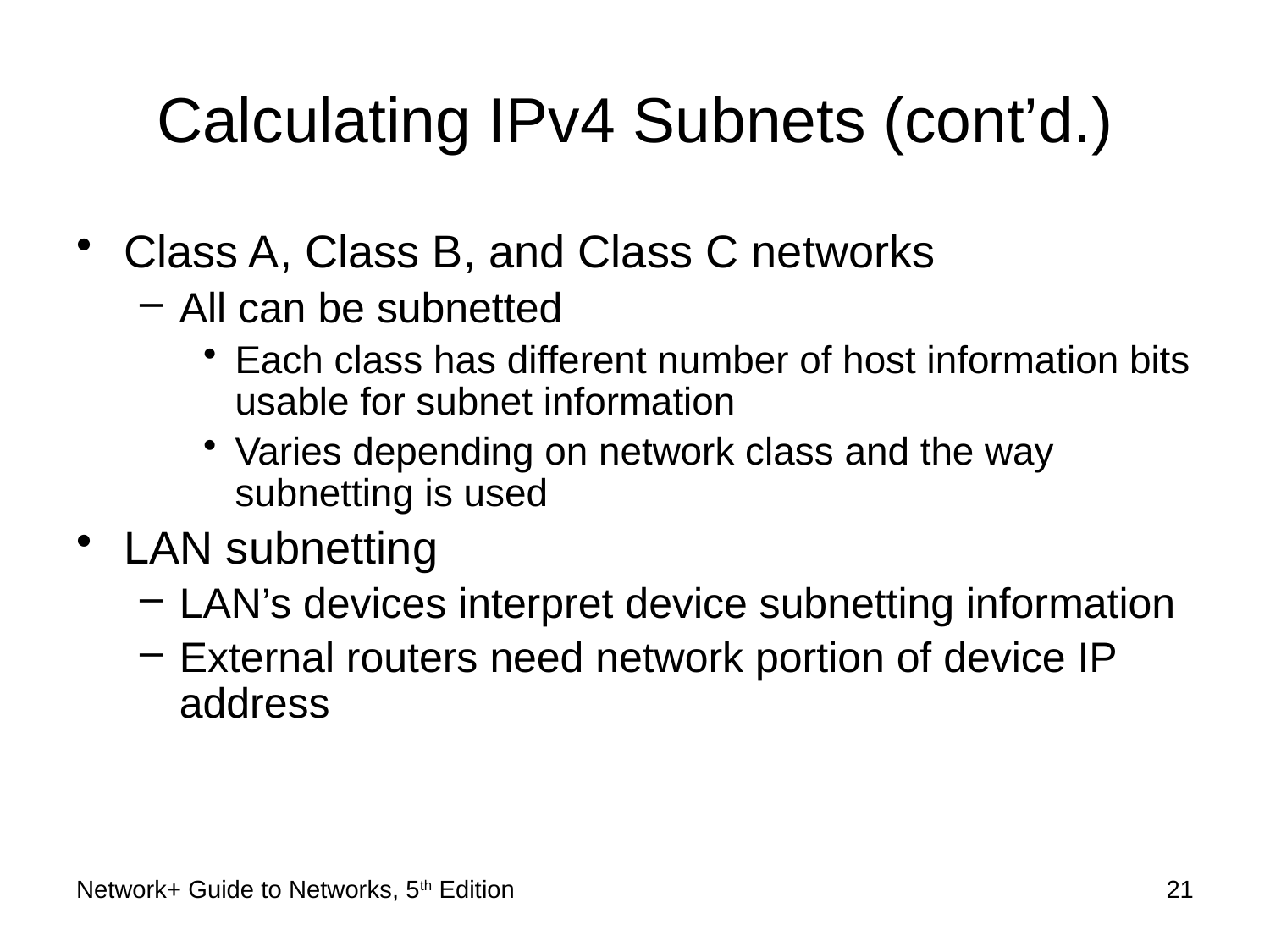

# Calculating IPv4 Subnets (cont’d.)
Class A, Class B, and Class C networks
All can be subnetted
Each class has different number of host information bits usable for subnet information
Varies depending on network class and the way subnetting is used
LAN subnetting
LAN’s devices interpret device subnetting information
External routers need network portion of device IP address
Network+ Guide to Networks, 5th Edition
21